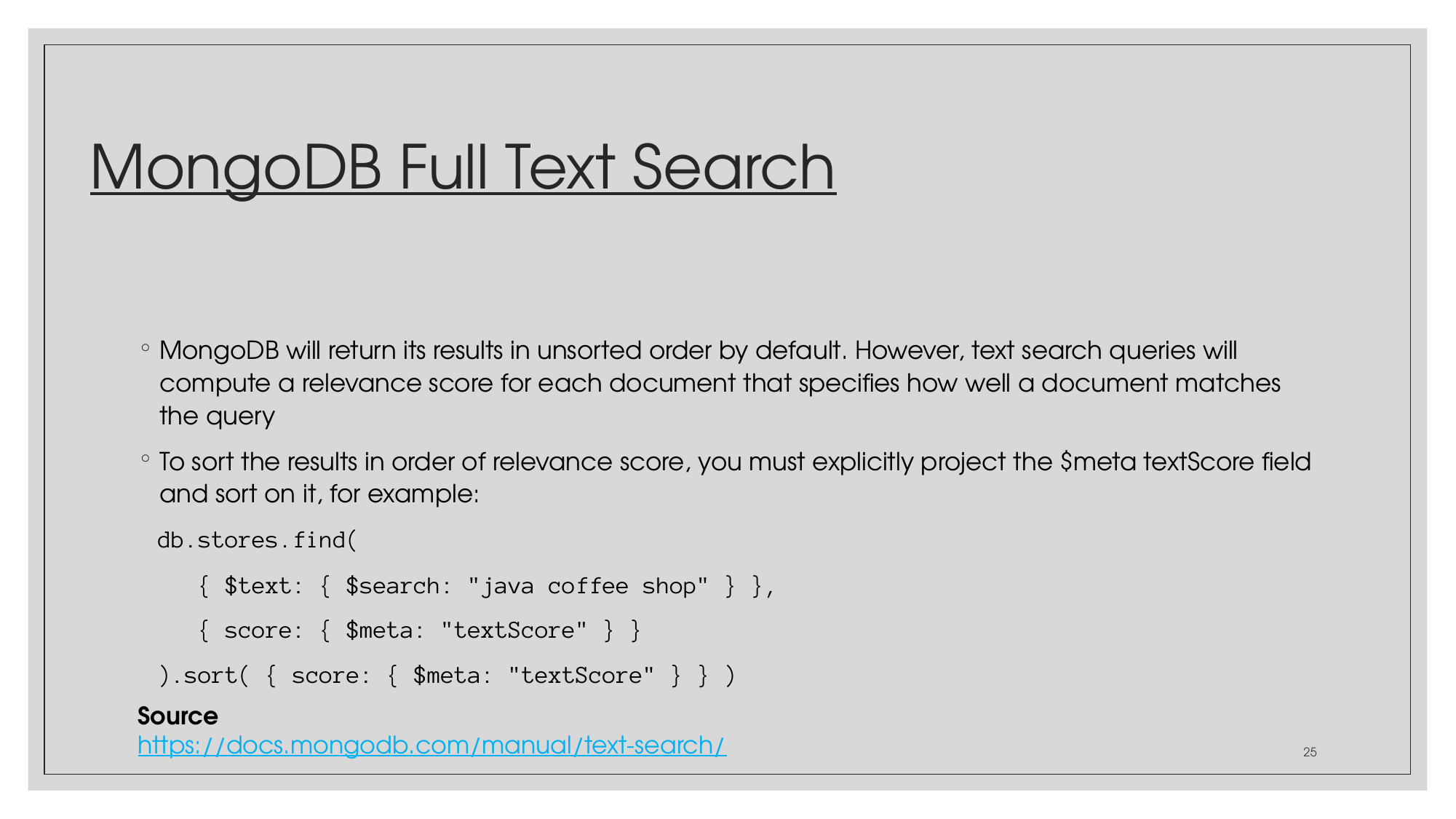

# MongoDB Full Text Search
MongoDB will return its results in unsorted order by default. However, text search queries will compute a relevance score for each document that specifies how well a document matches the query
To sort the results in order of relevance score, you must explicitly project the $meta textScore field and sort on it, for example:
db.stores.find(
   { $text: { $search: "java coffee shop" } },
   { score: { $meta: "textScore" } }
).sort( { score: { $meta: "textScore" } } )
Source
https://docs.mongodb.com/manual/text-search/
25